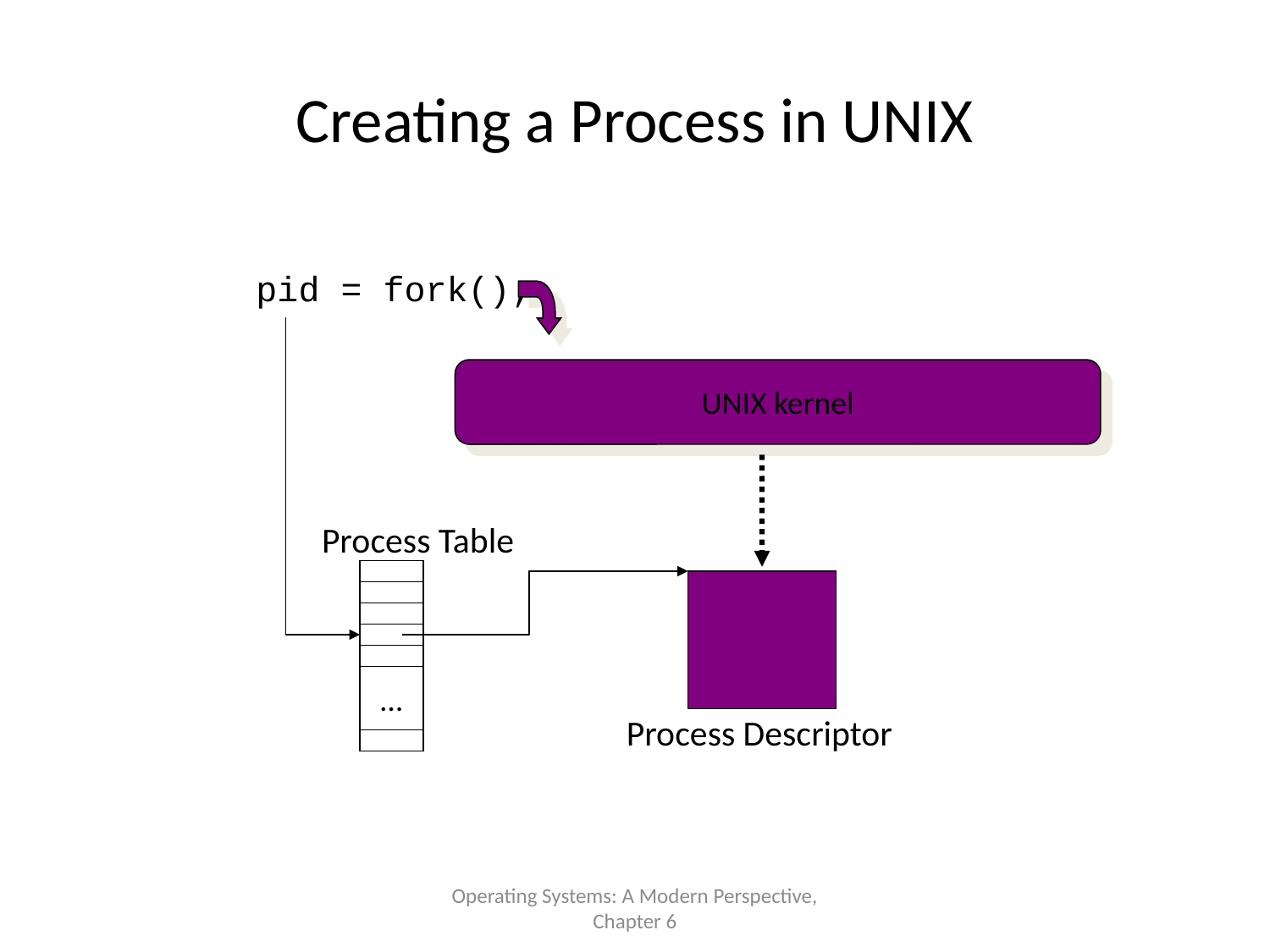

# Creating a Process in UNIX
pid = fork();

UNIX kernel

Process Table

…
Process Descriptor

Operating Systems: A Modern Perspective, Chapter 6